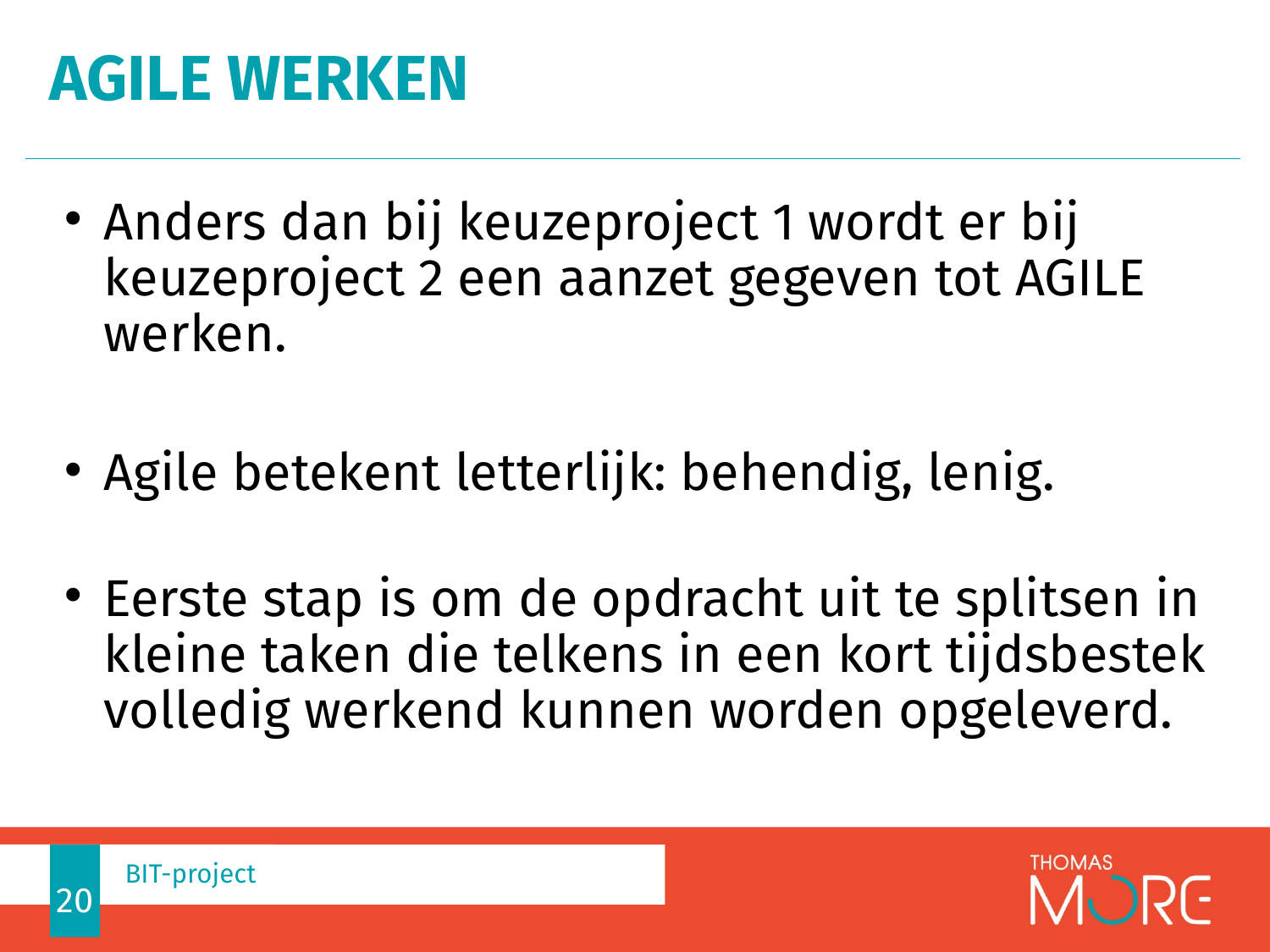

# AGILE WERKEN
Anders dan bij keuzeproject 1 wordt er bij keuzeproject 2 een aanzet gegeven tot AGILE werken.

Agile betekent letterlijk: behendig, lenig.
Eerste stap is om de opdracht uit te splitsen in kleine taken die telkens in een kort tijdsbestek volledig werkend kunnen worden opgeleverd.

20
BIT-project